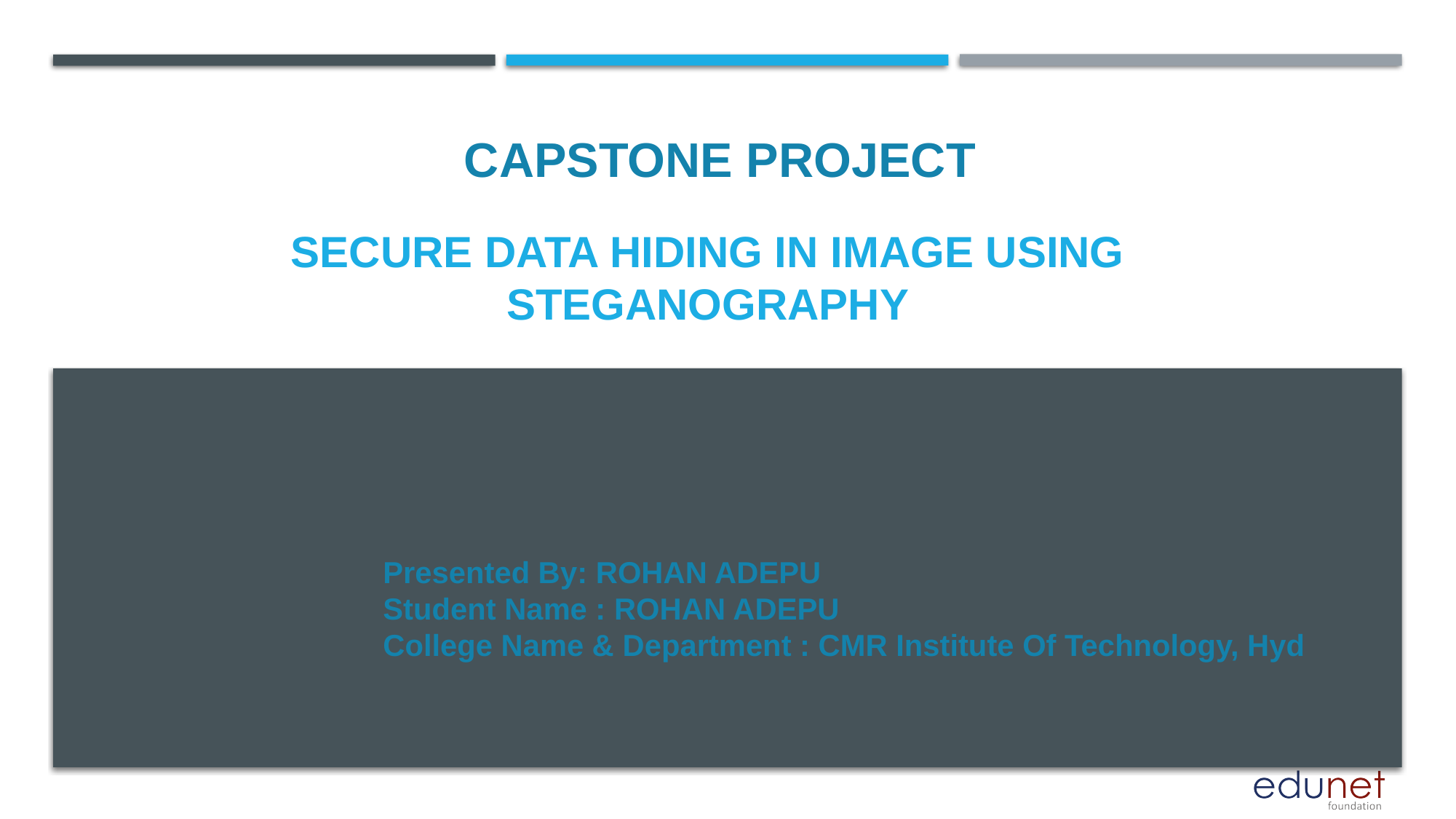

CAPSTONE PROJECT
# Secure Data Hiding in Image Using Steganography
Presented By: ROHAN ADEPU
Student Name : ROHAN ADEPU
College Name & Department : CMR Institute Of Technology, Hyd